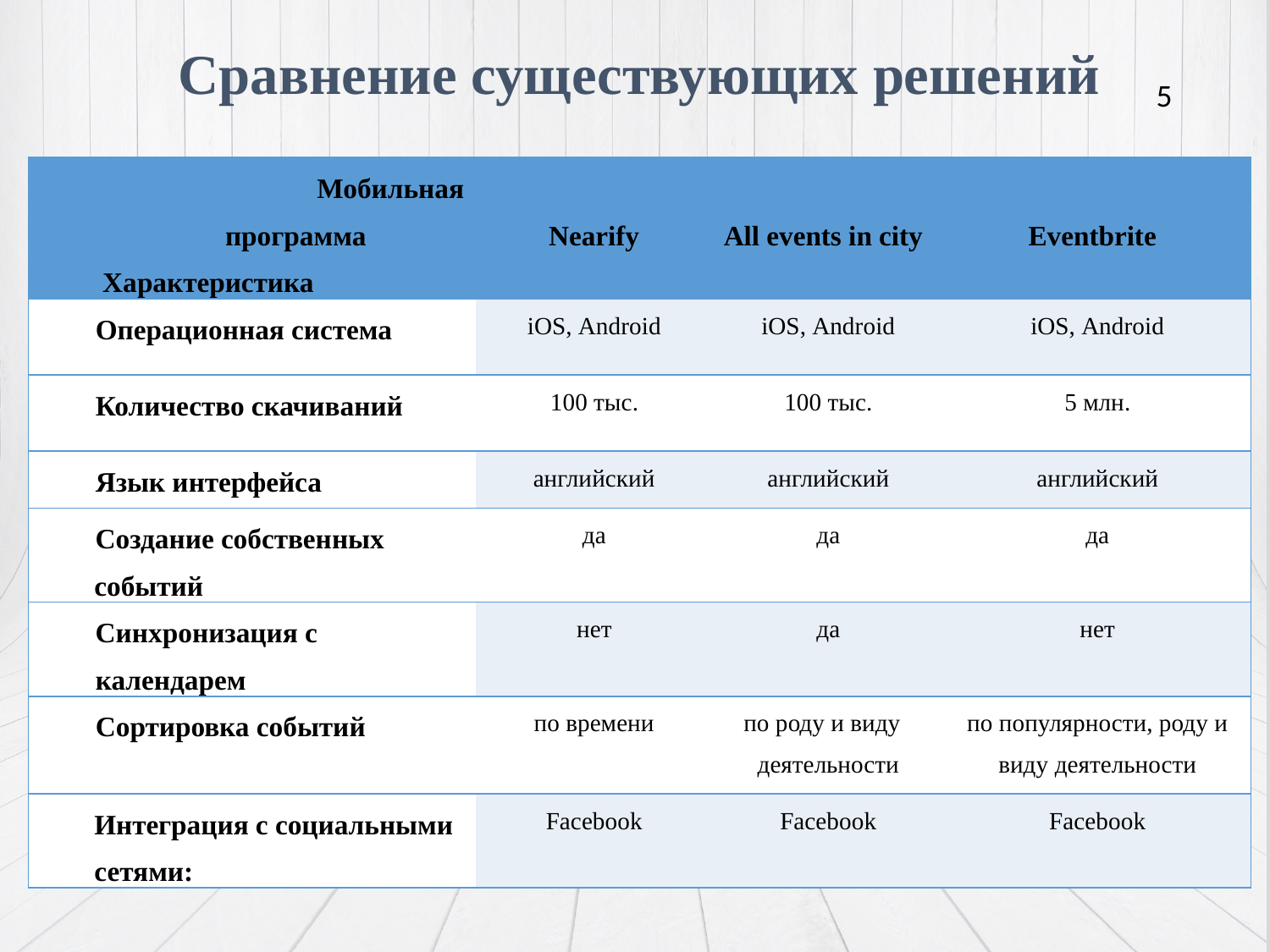

Сравнение существующих решений
| Мобильная программа Характеристика | Nearify | All events in city | Eventbrite |
| --- | --- | --- | --- |
| Операционная система | iOS, Android | iOS, Android | iOS, Android |
| Количество скачиваний | 100 тыс. | 100 тыс. | 5 млн. |
| Язык интерфейса | английский | английский | английский |
| Создание собственных событий | да | да | да |
| Синхронизация с календарем | нет | да | нет |
| Сортировка событий | по времени | по роду и виду деятельности | по популярности, роду и виду деятельности |
| Интеграция с социальными сетями: | Facebook | Facebook | Facebook |